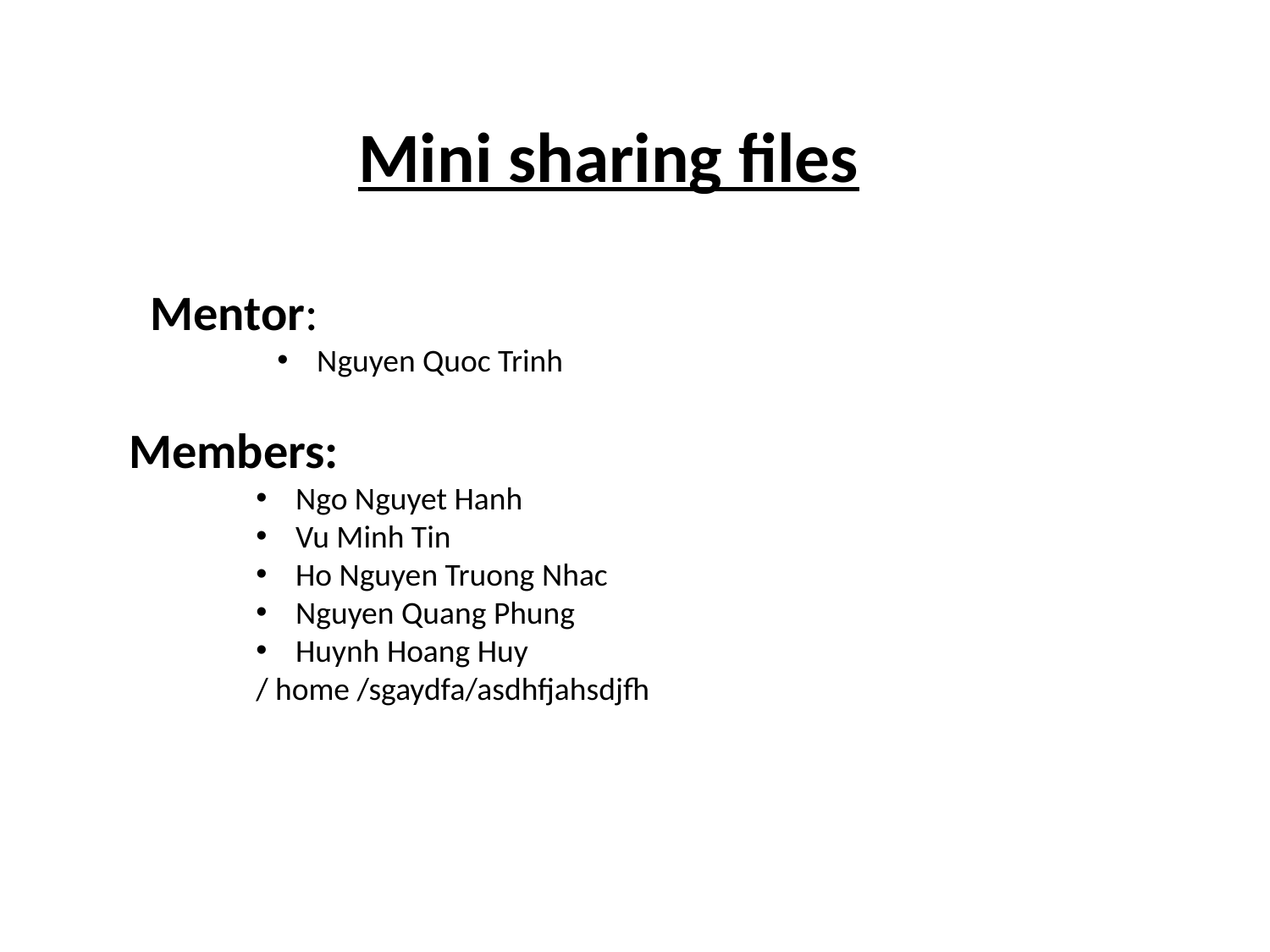

Mini sharing files
Mentor:
Nguyen Quoc Trinh
Members:
Ngo Nguyet Hanh
Vu Minh Tin
Ho Nguyen Truong Nhac
Nguyen Quang Phung
Huynh Hoang Huy
	/ home /sgaydfa/asdhfjahsdjfh